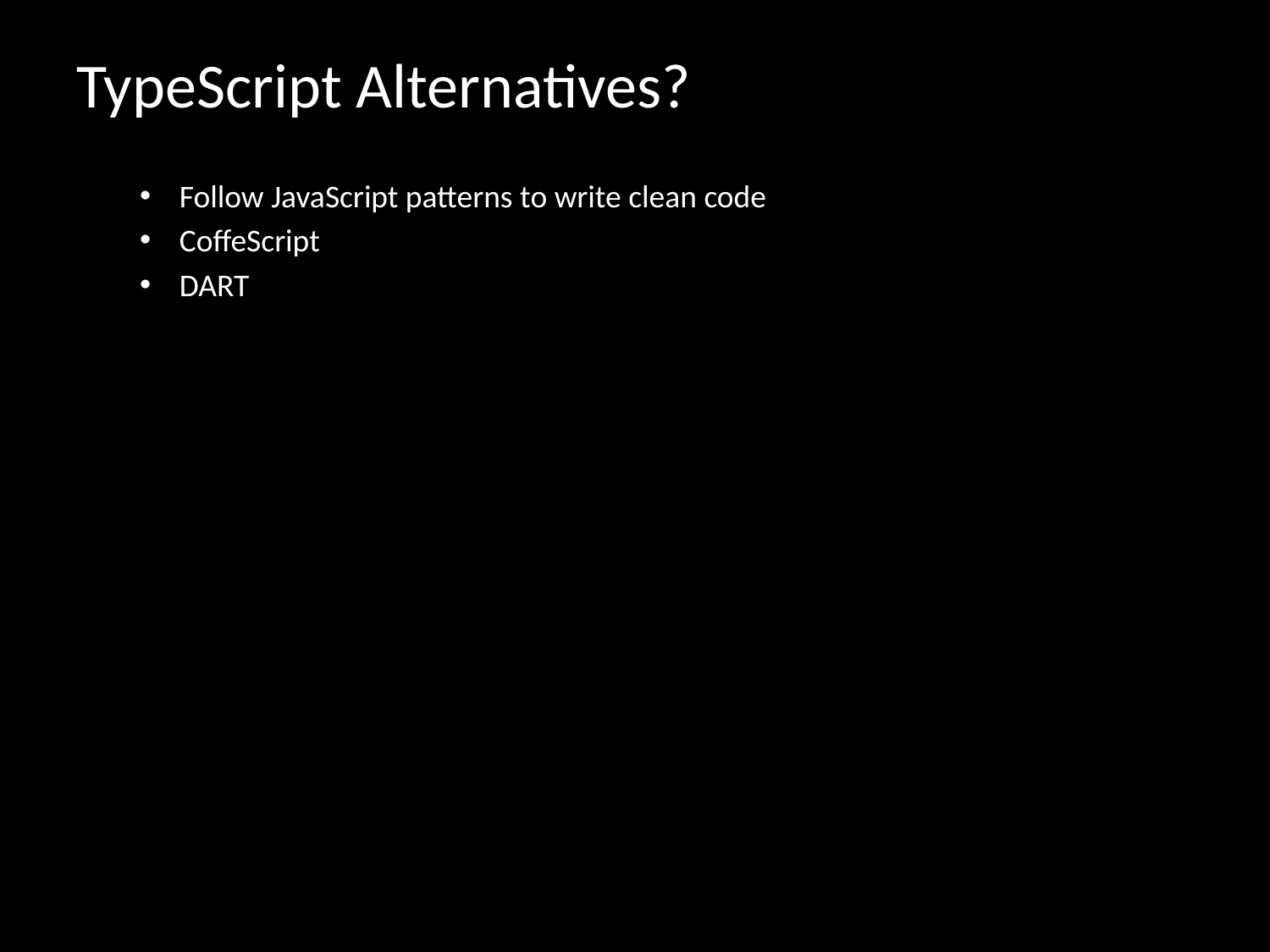

# TypeScript Alternatives?

Follow JavaScript patterns to write clean code
CoffeScript
DART